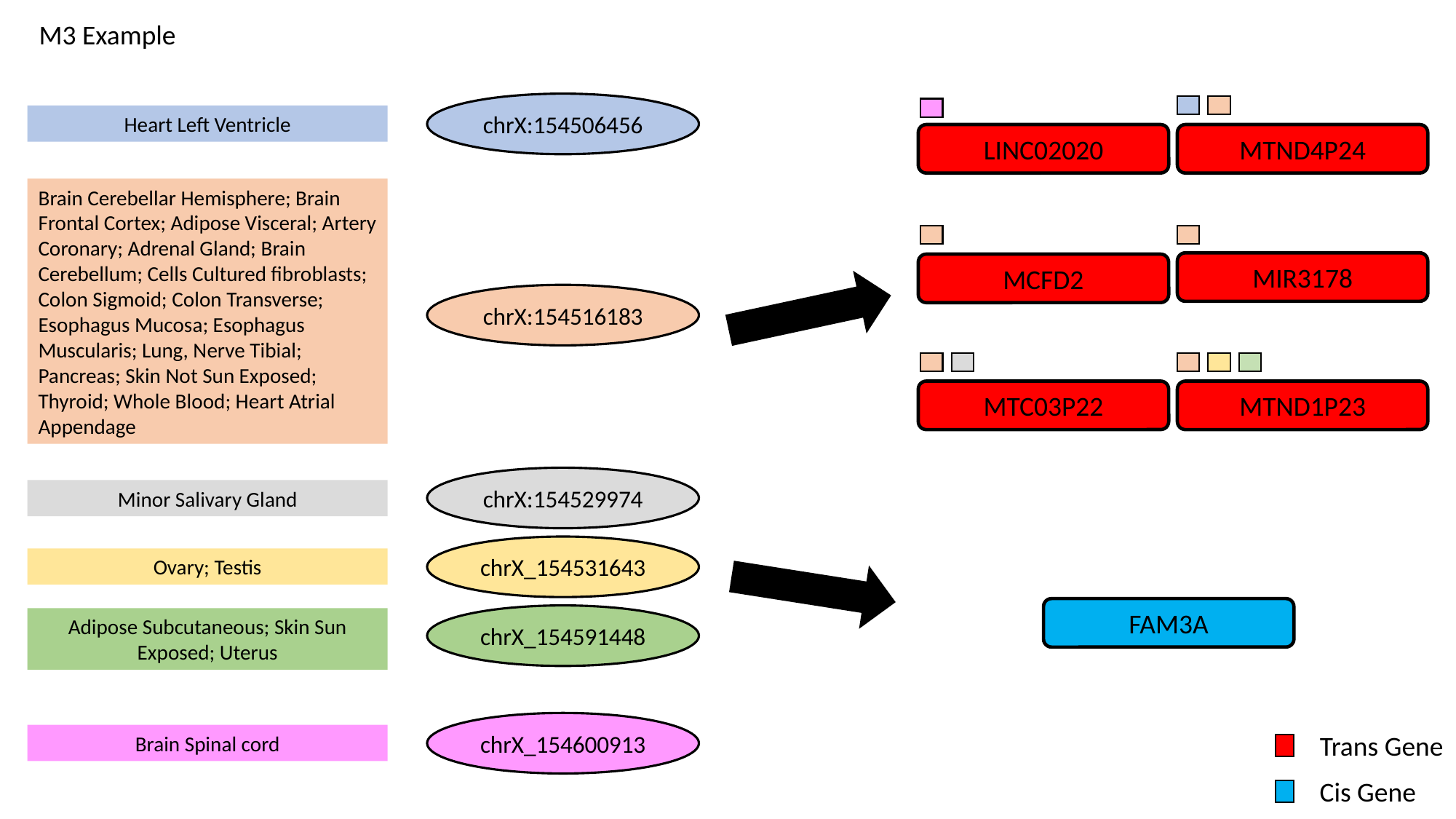

M3 Example
chrX:154506456
Heart Left Ventricle
Brain Cerebellar Hemisphere; Brain Frontal Cortex; Adipose Visceral; Artery Coronary; Adrenal Gland; Brain Cerebellum; Cells Cultured fibroblasts; Colon Sigmoid; Colon Transverse; Esophagus Mucosa; Esophagus Muscularis; Lung, Nerve Tibial; Pancreas; Skin Not Sun Exposed; Thyroid; Whole Blood; Heart Atrial Appendage
chrX:154516183
chrX:154529974
Minor Salivary Gland
chrX_154531643
Ovary; Testis
chrX_154591448
Adipose Subcutaneous; Skin Sun Exposed; Uterus
chrX_154600913
Brain Spinal cord

LINC02020
MTND4P24

MIR3178
MCFD2

MTC03P22
MTND1P23
FAM3A

Trans Gene

Cis Gene